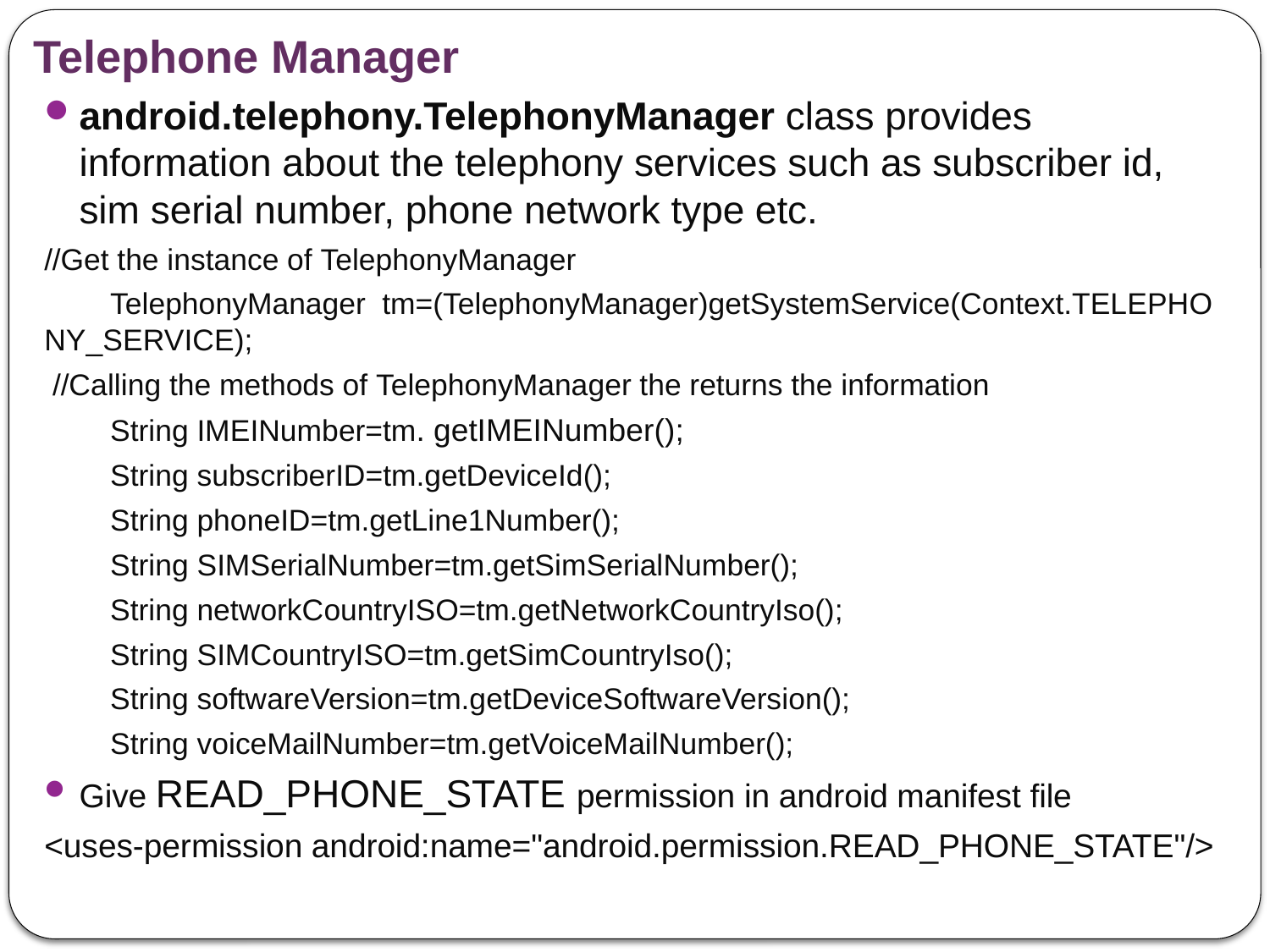

# Telephone Manager
android.telephony.TelephonyManager class provides information about the telephony services such as subscriber id, sim serial number, phone network type etc.
//Get the instance of TelephonyManager
        TelephonyManager  tm=(TelephonyManager)getSystemService(Context.TELEPHONY_SERVICE);
 //Calling the methods of TelephonyManager the returns the information
        String IMEINumber=tm. getIMEINumber();
        String subscriberID=tm.getDeviceId();
        String phoneID=tm.getLine1Number();
        String SIMSerialNumber=tm.getSimSerialNumber();
        String networkCountryISO=tm.getNetworkCountryIso();
        String SIMCountryISO=tm.getSimCountryIso();
        String softwareVersion=tm.getDeviceSoftwareVersion();
        String voiceMailNumber=tm.getVoiceMailNumber();
Give READ_PHONE_STATE permission in android manifest file
<uses-permission android:name="android.permission.READ_PHONE_STATE"/>